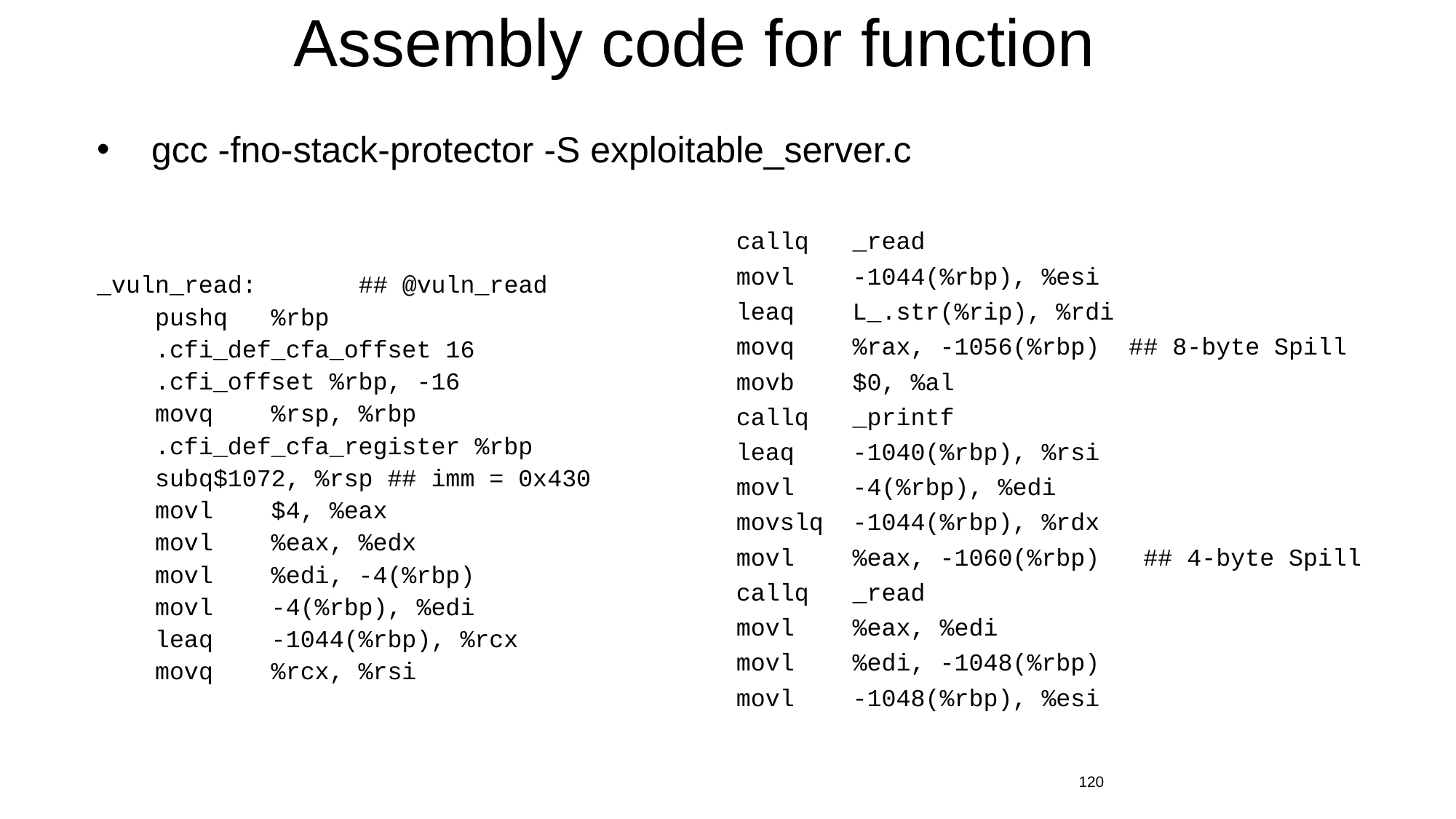

# Assembly code for function
gcc -fno-stack-protector -S exploitable_server.c

_vuln_read:       ## @vuln_read
    pushq   %rbp
    .cfi_def_cfa_offset 16
    .cfi_offset %rbp, -16
    movq    %rsp, %rbp
    .cfi_def_cfa_register %rbp
    subq$1072, %rsp ## imm = 0x430
    movl    $4, %eax
    movl    %eax, %edx
    movl    %edi, -4(%rbp)
    movl    -4(%rbp), %edi
    leaq    -1044(%rbp), %rcx
    movq    %rcx, %rsi

    callq   _read
    movl    -1044(%rbp), %esi
    leaq    L_.str(%rip), %rdi
    movq    %rax, -1056(%rbp)  ## 8-byte Spill
    movb    $0, %al
    callq   _printf
    leaq    -1040(%rbp), %rsi
    movl    -4(%rbp), %edi
    movslq  -1044(%rbp), %rdx
    movl    %eax, -1060(%rbp)   ## 4-byte Spill
    callq   _read
    movl    %eax, %edi
    movl    %edi, -1048(%rbp)
    movl    -1048(%rbp), %esi

120